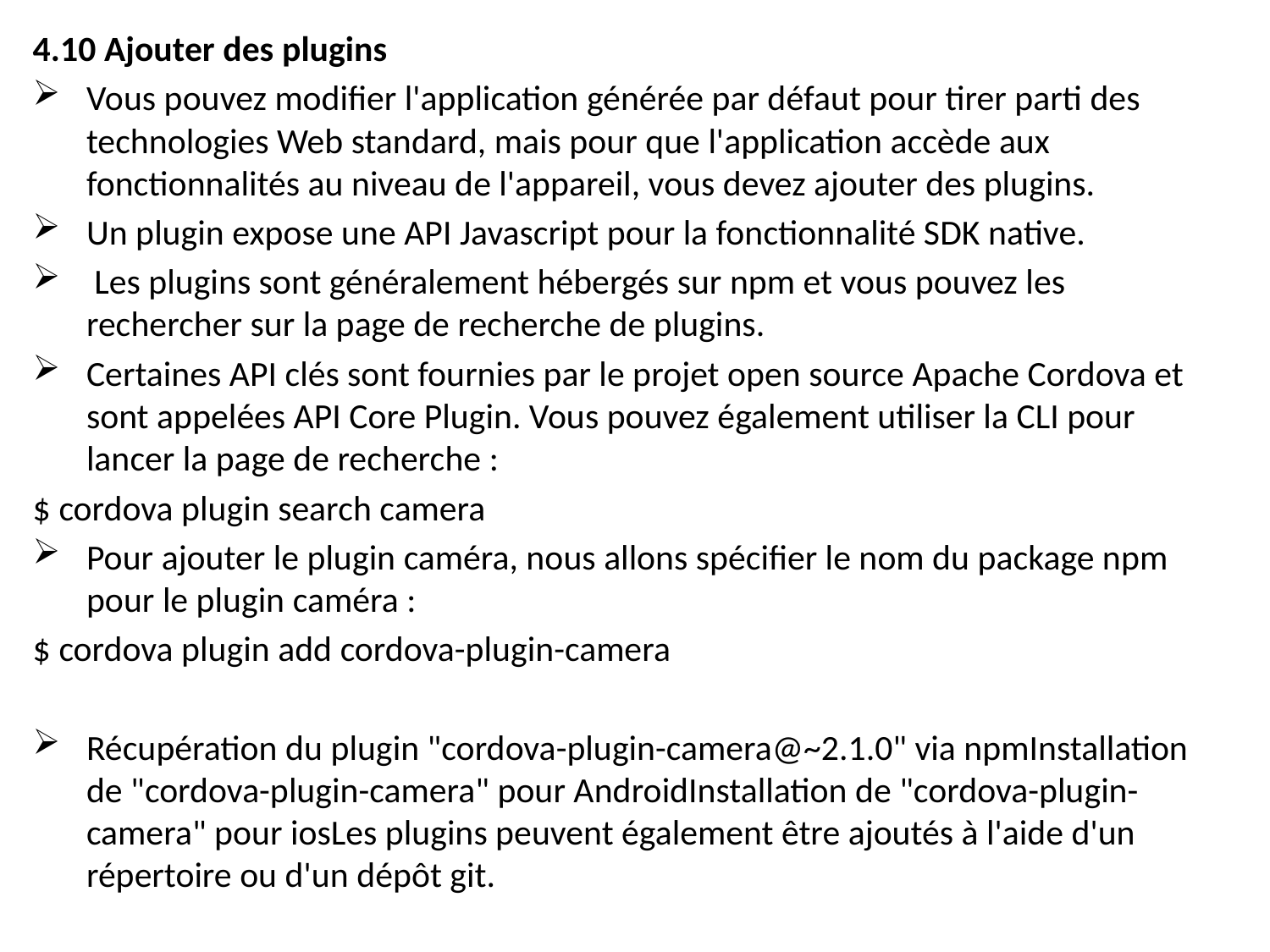

4.10 Ajouter des plugins
Vous pouvez modifier l'application générée par défaut pour tirer parti des technologies Web standard, mais pour que l'application accède aux fonctionnalités au niveau de l'appareil, vous devez ajouter des plugins.
Un plugin expose une API Javascript pour la fonctionnalité SDK native.
 Les plugins sont généralement hébergés sur npm et vous pouvez les rechercher sur la page de recherche de plugins.
Certaines API clés sont fournies par le projet open source Apache Cordova et sont appelées API Core Plugin. Vous pouvez également utiliser la CLI pour lancer la page de recherche :
$ cordova plugin search camera
Pour ajouter le plugin caméra, nous allons spécifier le nom du package npm pour le plugin caméra :
$ cordova plugin add cordova-plugin-camera

Récupération du plugin "cordova-plugin-camera@~2.1.0" via npmInstallation de "cordova-plugin-camera" pour AndroidInstallation de "cordova-plugin-camera" pour iosLes plugins peuvent également être ajoutés à l'aide d'un répertoire ou d'un dépôt git.